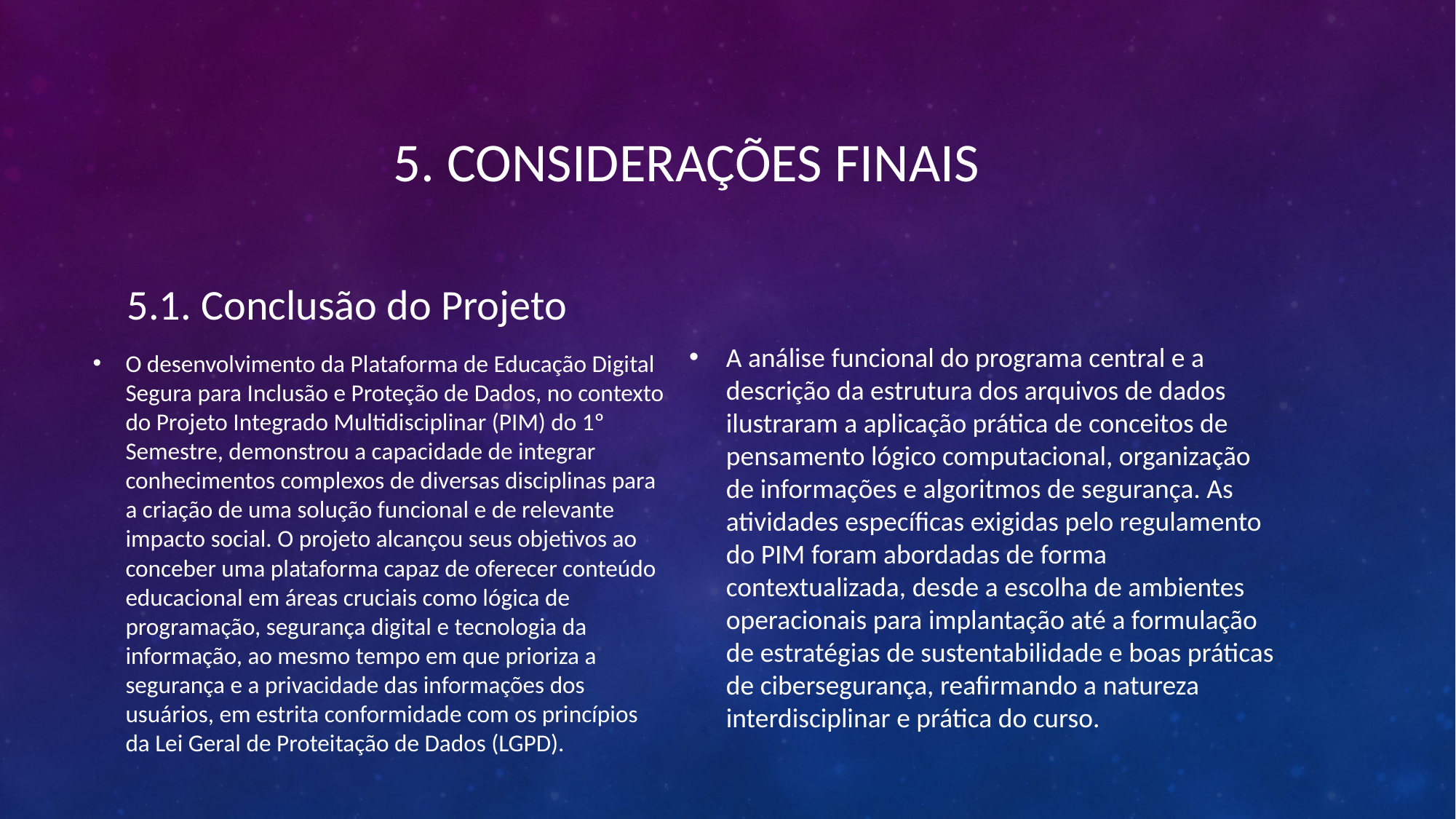

# 5. CONSIDERAÇÕES FINAIS
5.1. Conclusão do Projeto

A análise funcional do programa central e a descrição da estrutura dos arquivos de dados ilustraram a aplicação prática de conceitos de pensamento lógico computacional, organização de informações e algoritmos de segurança. As atividades específicas exigidas pelo regulamento do PIM foram abordadas de forma contextualizada, desde a escolha de ambientes operacionais para implantação até a formulação de estratégias de sustentabilidade e boas práticas de cibersegurança, reafirmando a natureza interdisciplinar e prática do curso.
O desenvolvimento da Plataforma de Educação Digital Segura para Inclusão e Proteção de Dados, no contexto do Projeto Integrado Multidisciplinar (PIM) do 1º Semestre, demonstrou a capacidade de integrar conhecimentos complexos de diversas disciplinas para a criação de uma solução funcional e de relevante impacto social. O projeto alcançou seus objetivos ao conceber uma plataforma capaz de oferecer conteúdo educacional em áreas cruciais como lógica de programação, segurança digital e tecnologia da informação, ao mesmo tempo em que prioriza a segurança e a privacidade das informações dos usuários, em estrita conformidade com os princípios da Lei Geral de Proteitação de Dados (LGPD).